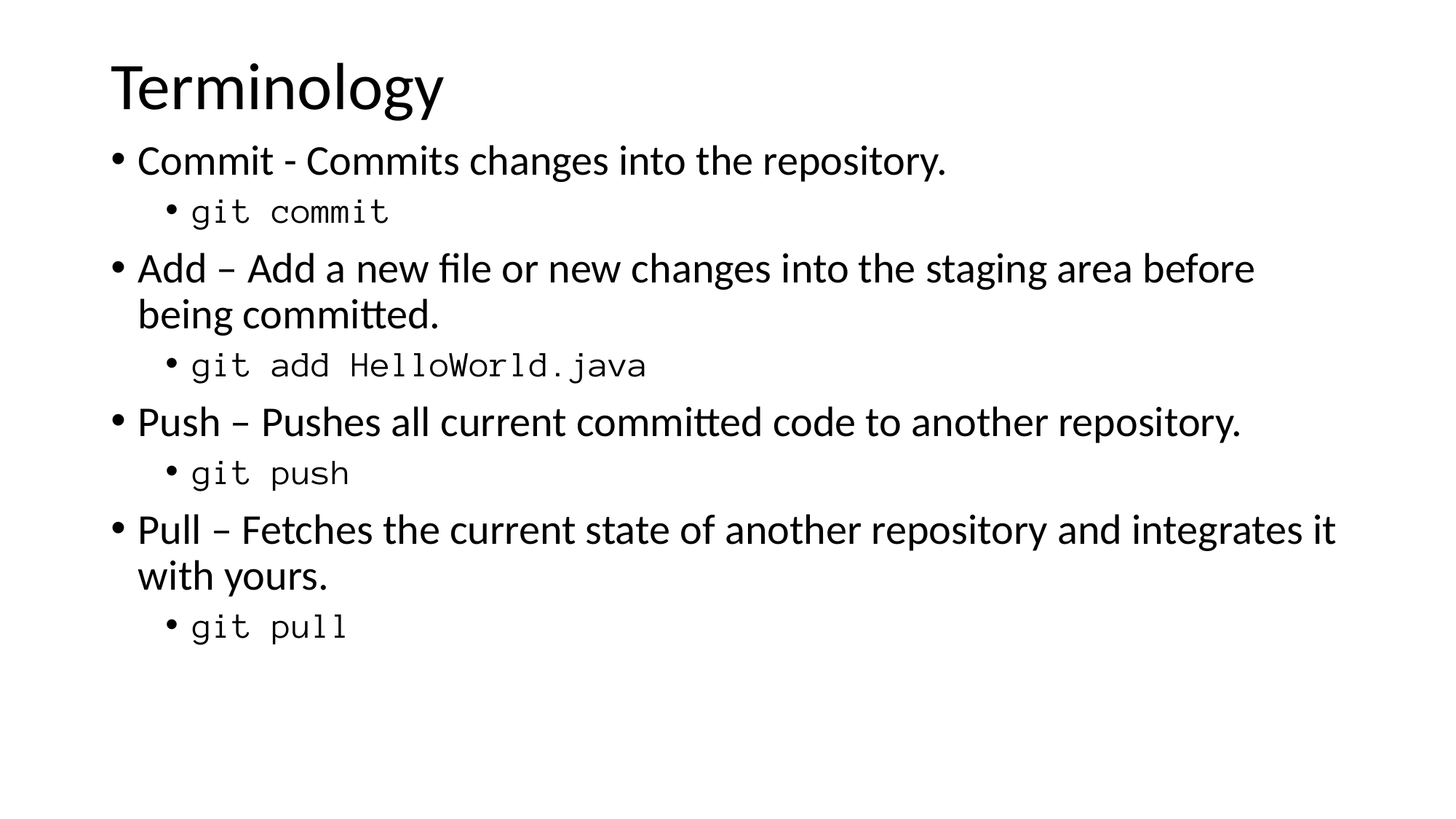

# Terminology
Commit - Commits changes into the repository.
git commit
Add – Add a new file or new changes into the staging area before being committed.
git add HelloWorld.java
Push – Pushes all current committed code to another repository.
git push
Pull – Fetches the current state of another repository and integrates it with yours.
git pull